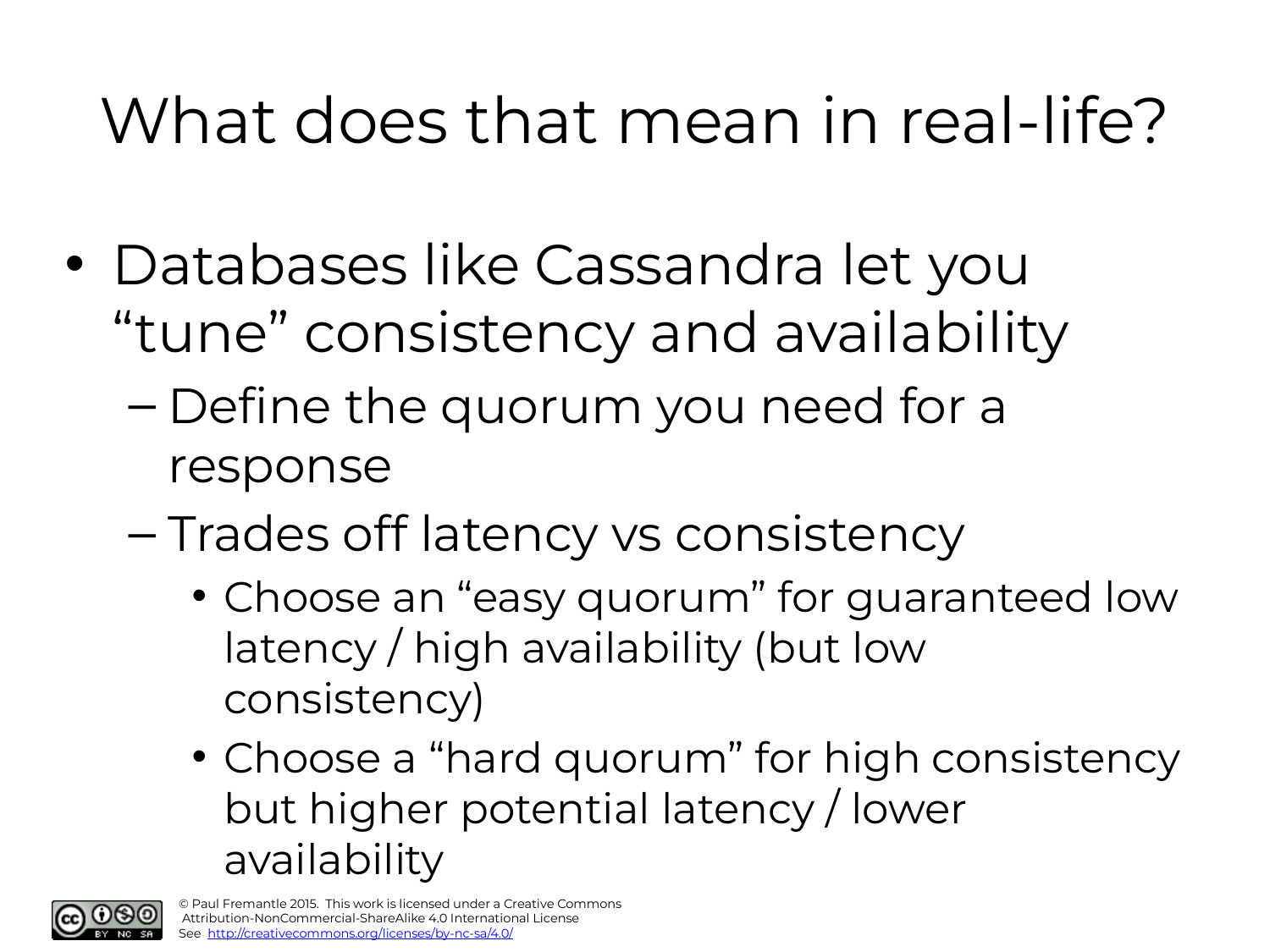

# What does that mean in real-life?
Databases like Cassandra let you “tune” consistency and availability
Define the quorum you need for a response
Trades off latency vs consistency
Choose an “easy quorum” for guaranteed low latency / high availability (but low consistency)
Choose a “hard quorum” for high consistency but higher potential latency / lower availability